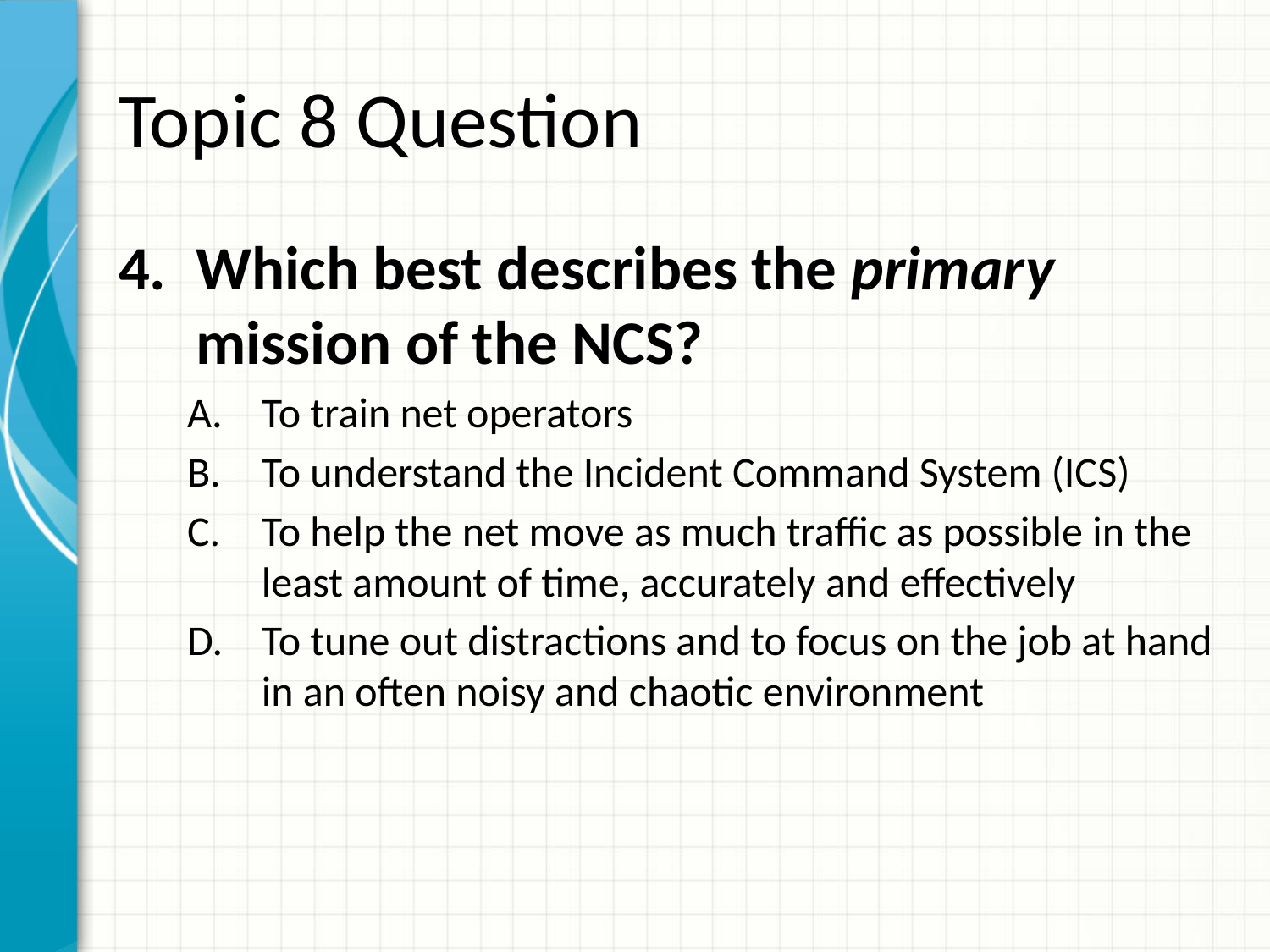

# Topic 8 Question
Which best describes the primary mission of the NCS?
To train net operators
To understand the Incident Command System (ICS)
To help the net move as much traffic as possible in the least amount of time, accurately and effectively
To tune out distractions and to focus on the job at hand in an often noisy and chaotic environment